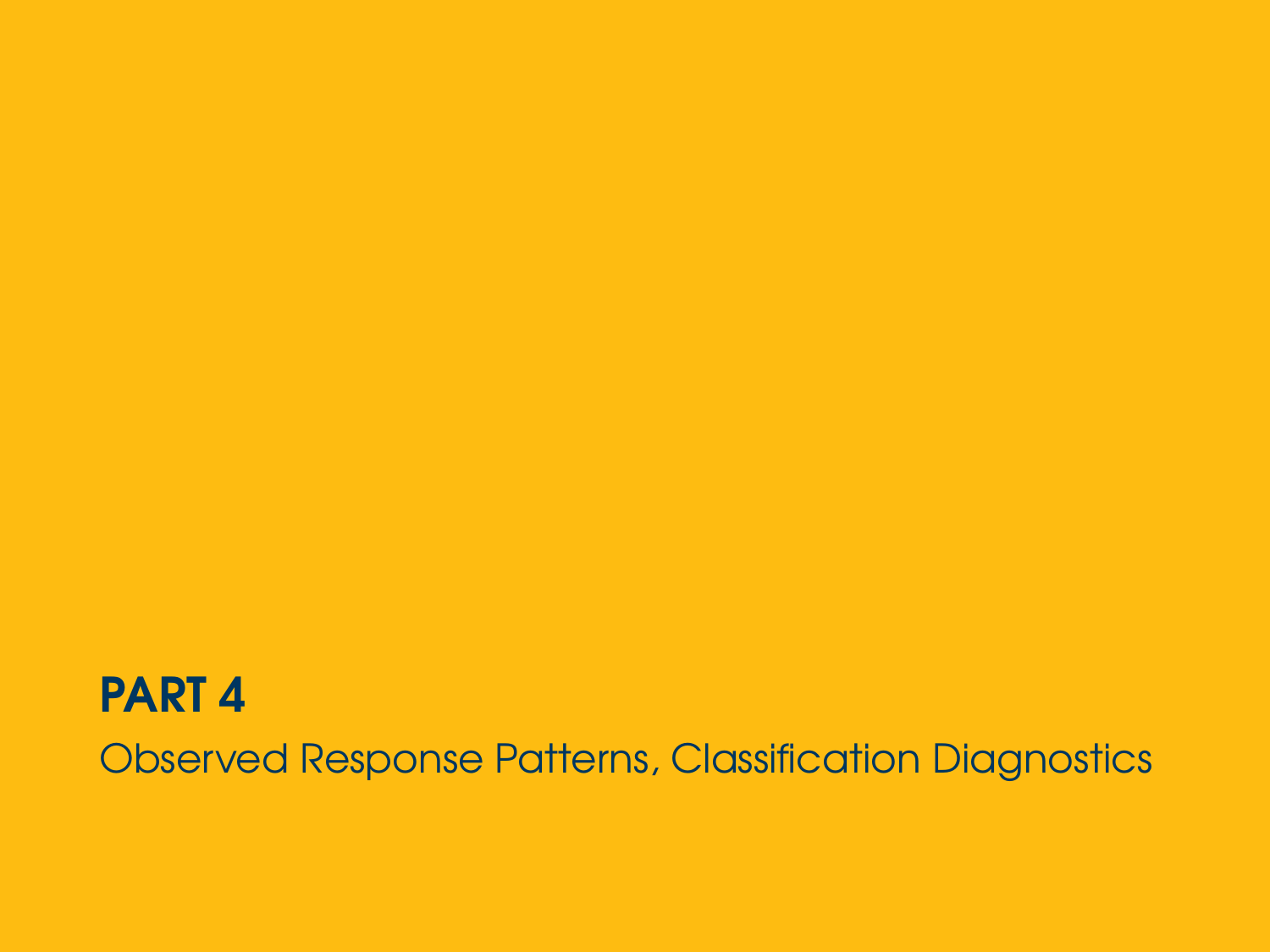

# PART 4
Observed Response Patterns, Classification Diagnostics